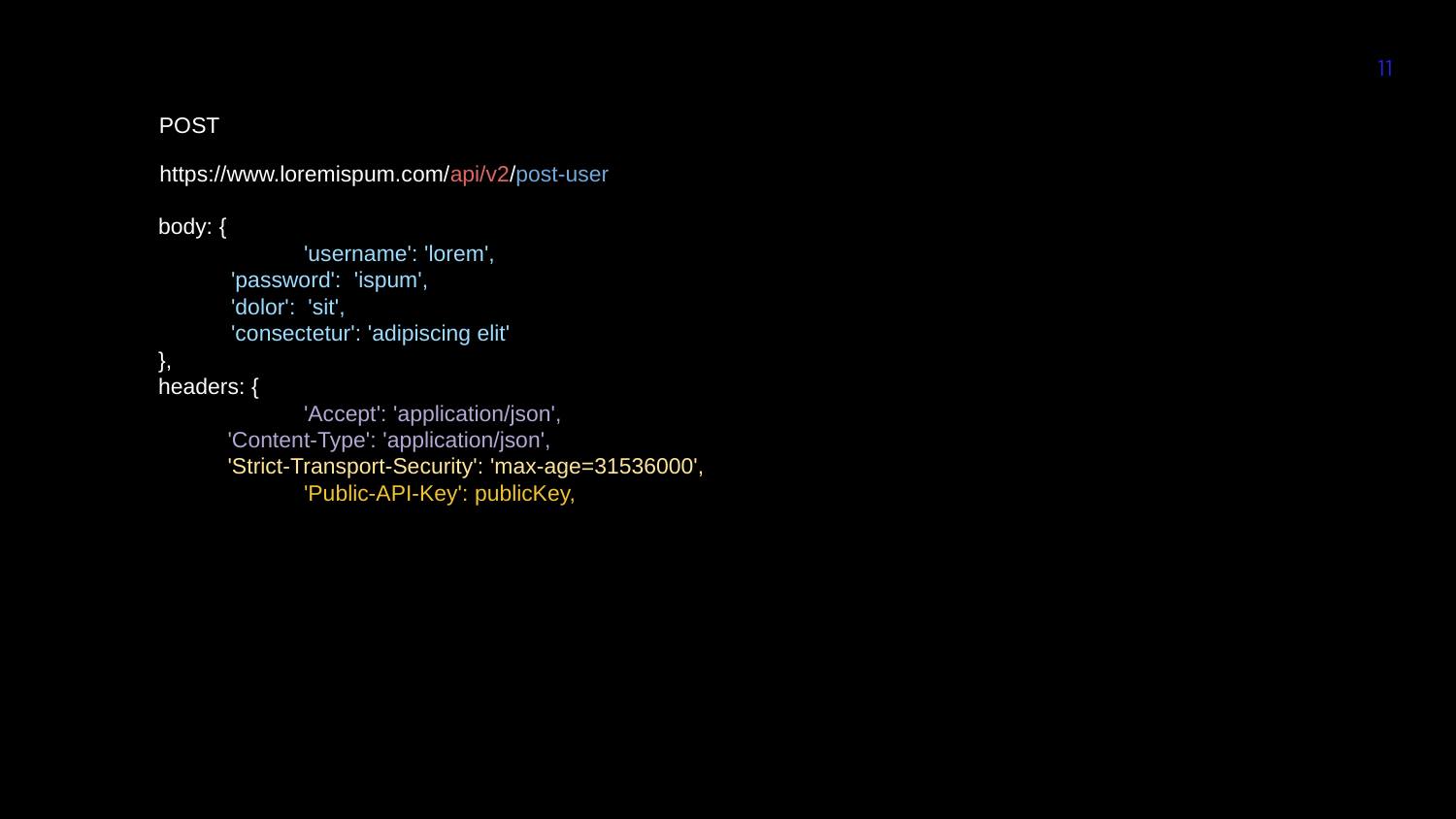

11
POST

https://www.loremispum.com/api/v2/post-user

body: {
	'username': 'lorem',
'password':  'ispum',
'dolor':  'sit',
'consectetur': 'adipiscing elit'
},
headers: {
	'Accept': 'application/json',
           'Content-Type': 'application/json',
           'Strict-Transport-Security': 'max-age=31536000',
	'Public-API-Key': publicKey,